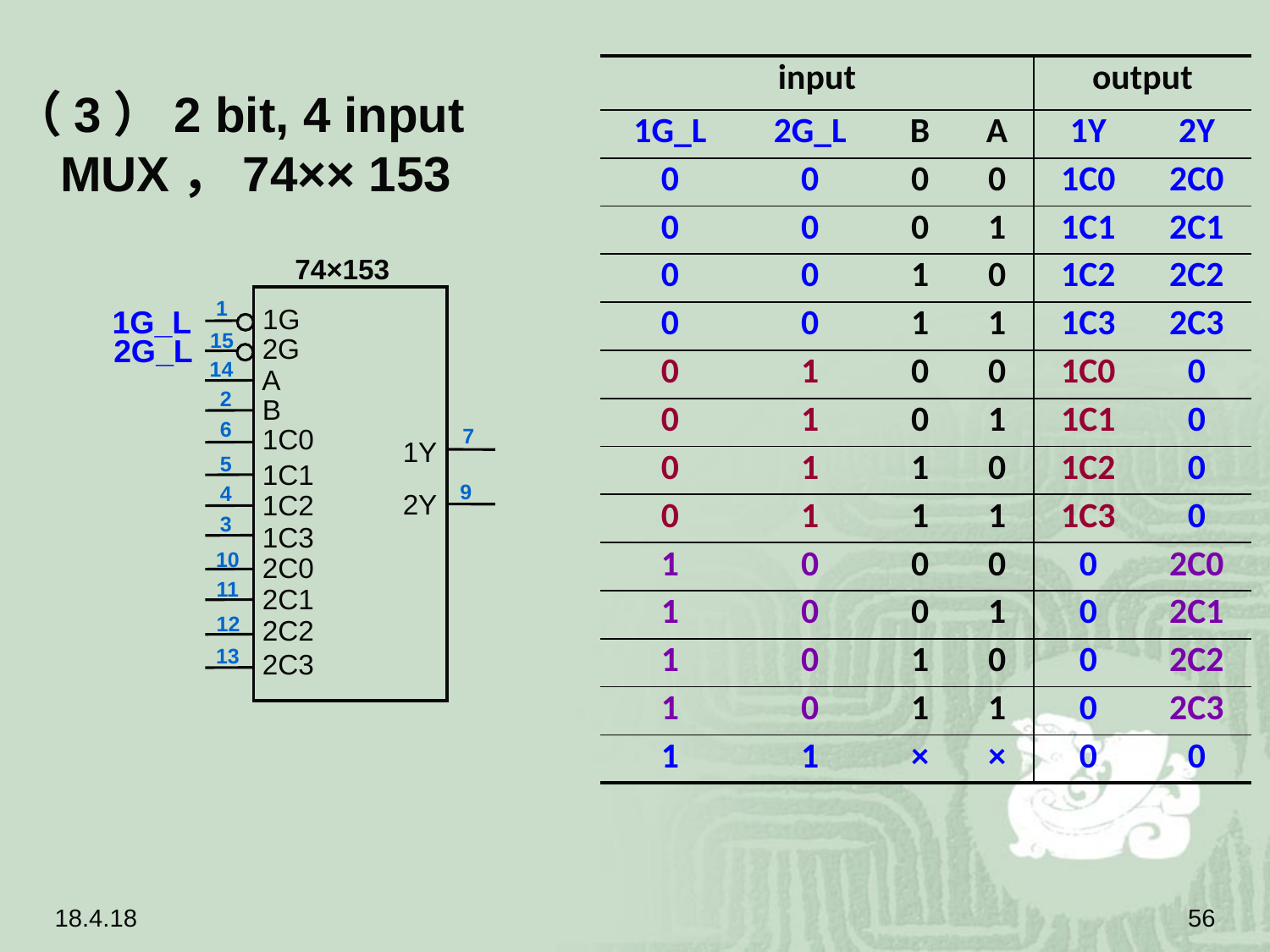

| input |  |  |  | output |  |
| --- | --- | --- | --- | --- | --- |
| 1G\_L | 2G\_L | B | A | 1Y | 2Y |
| 0 | 0 | 0 | 0 | 1C0 | 2C0 |
| 0 | 0 | 0 | 1 | 1C1 | 2C1 |
| 0 | 0 | 1 | 0 | 1C2 | 2C2 |
| 0 | 0 | 1 | 1 | 1C3 | 2C3 |
| 0 | 1 | 0 | 0 | 1C0 | 0 |
| 0 | 1 | 0 | 1 | 1C1 | 0 |
| 0 | 1 | 1 | 0 | 1C2 | 0 |
| 0 | 1 | 1 | 1 | 1C3 | 0 |
| 1 | 0 | 0 | 0 | 0 | 2C0 |
| 1 | 0 | 0 | 1 | 0 | 2C1 |
| 1 | 0 | 1 | 0 | 0 | 2C2 |
| 1 | 0 | 1 | 1 | 0 | 2C3 |
| 1 | 1 | × | × | 0 | 0 |
（3）2 bit, 4 input MUX，74×× 153

74×153

1
1G

15
2G

14
A

2
B

6
1C0
7
1Y

5
1C1

9
4
2Y
1C2

3
1C3

10
2C0

11
2C1

12
2C2

13
2C3

1G_L
2G_L
18.4.18
56